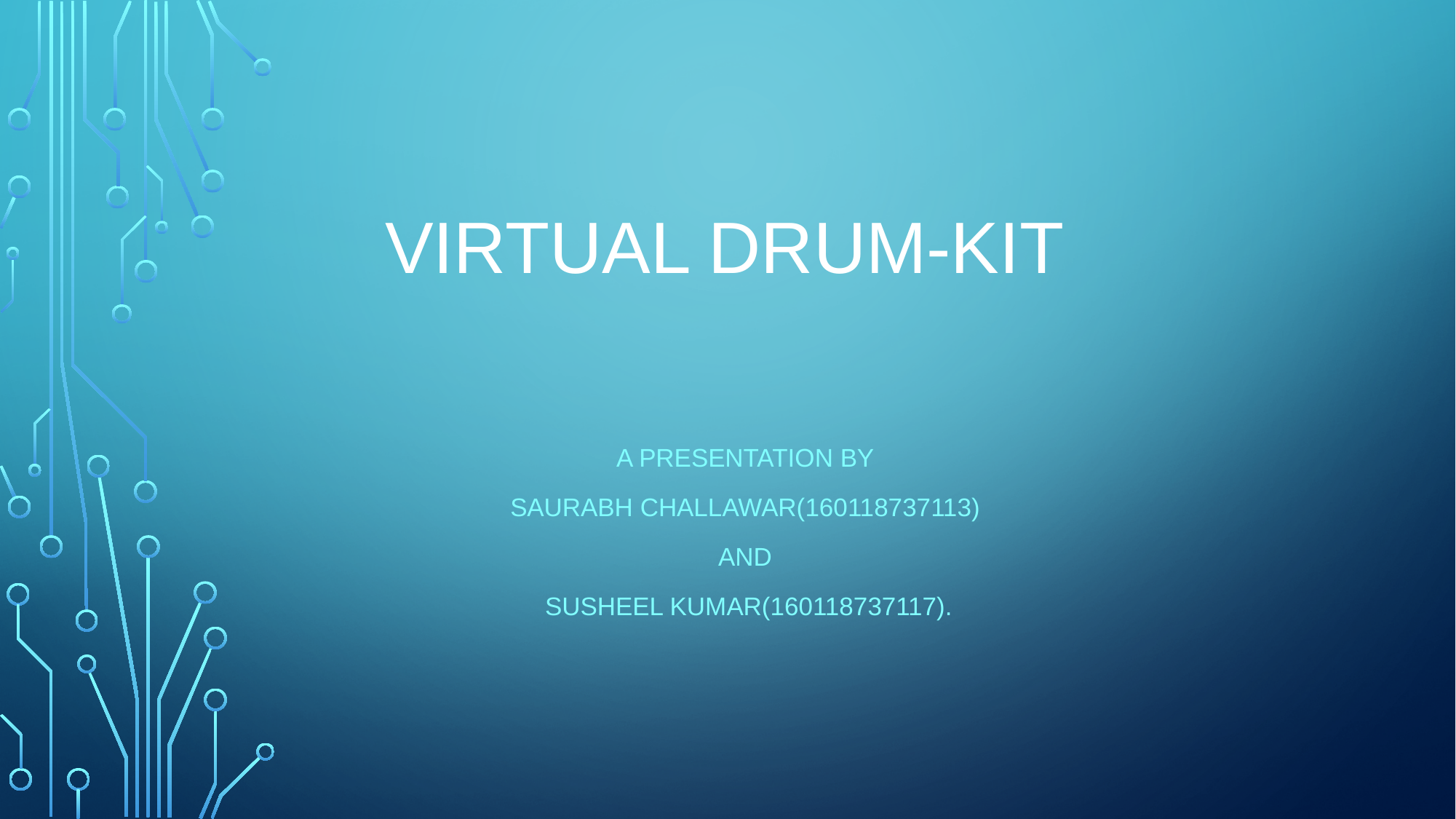

# Virtual Drum-kit
A presentation by
SaUrabh Challawar(160118737113)
and
Susheel Kumar(160118737117).